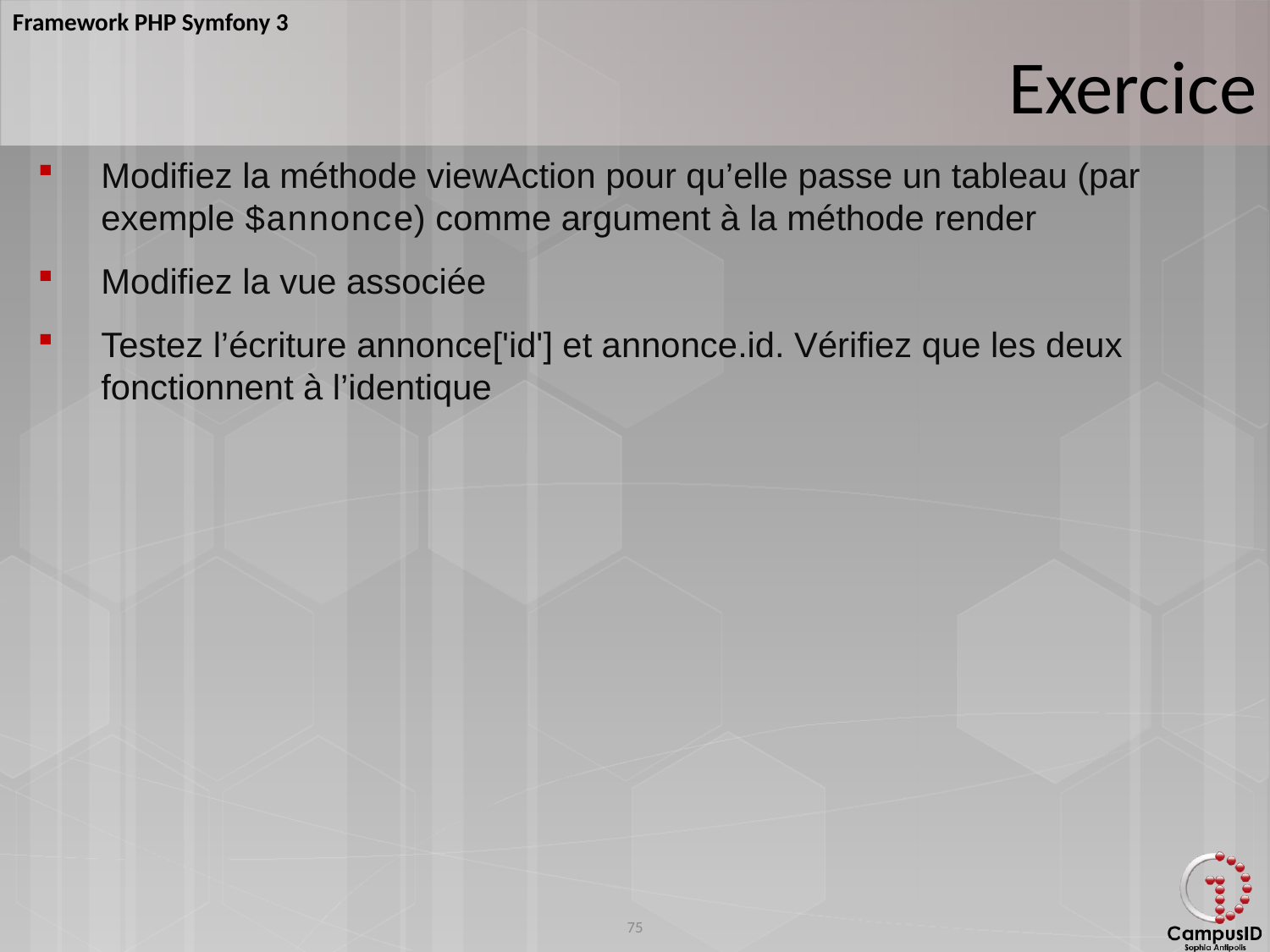

Exercice
Modifiez la méthode viewAction pour qu’elle passe un tableau (par exemple $annonce) comme argument à la méthode render
Modifiez la vue associée
Testez l’écriture annonce['id'] et annonce.id. Vérifiez que les deux fonctionnent à l’identique